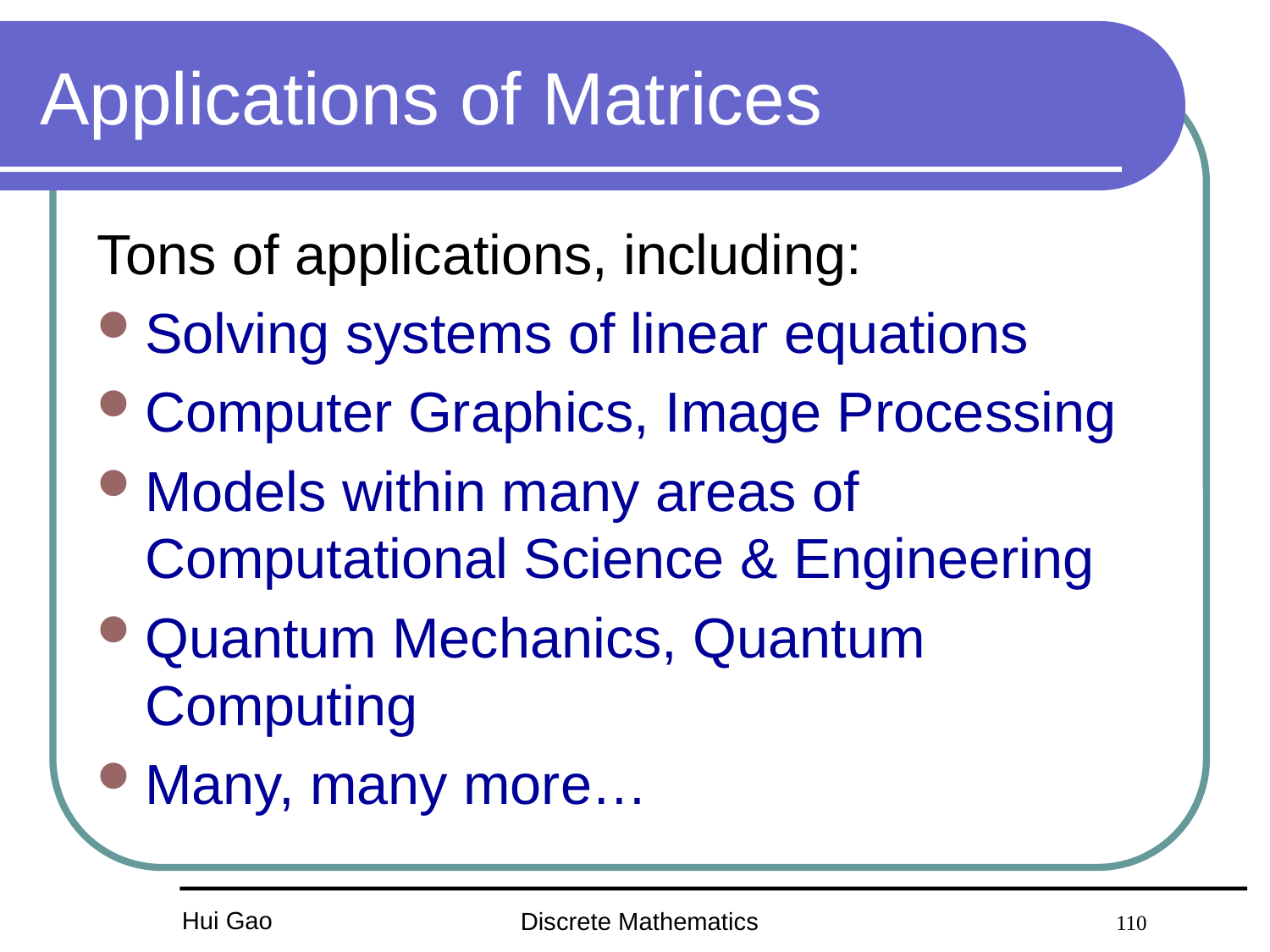

# Applications of Matrices
Tons of applications, including:
Solving systems of linear equations
Computer Graphics, Image Processing
Models within many areas of
Computational Science & Engineering
Quantum Mechanics, Quantum Computing
Many, many more…